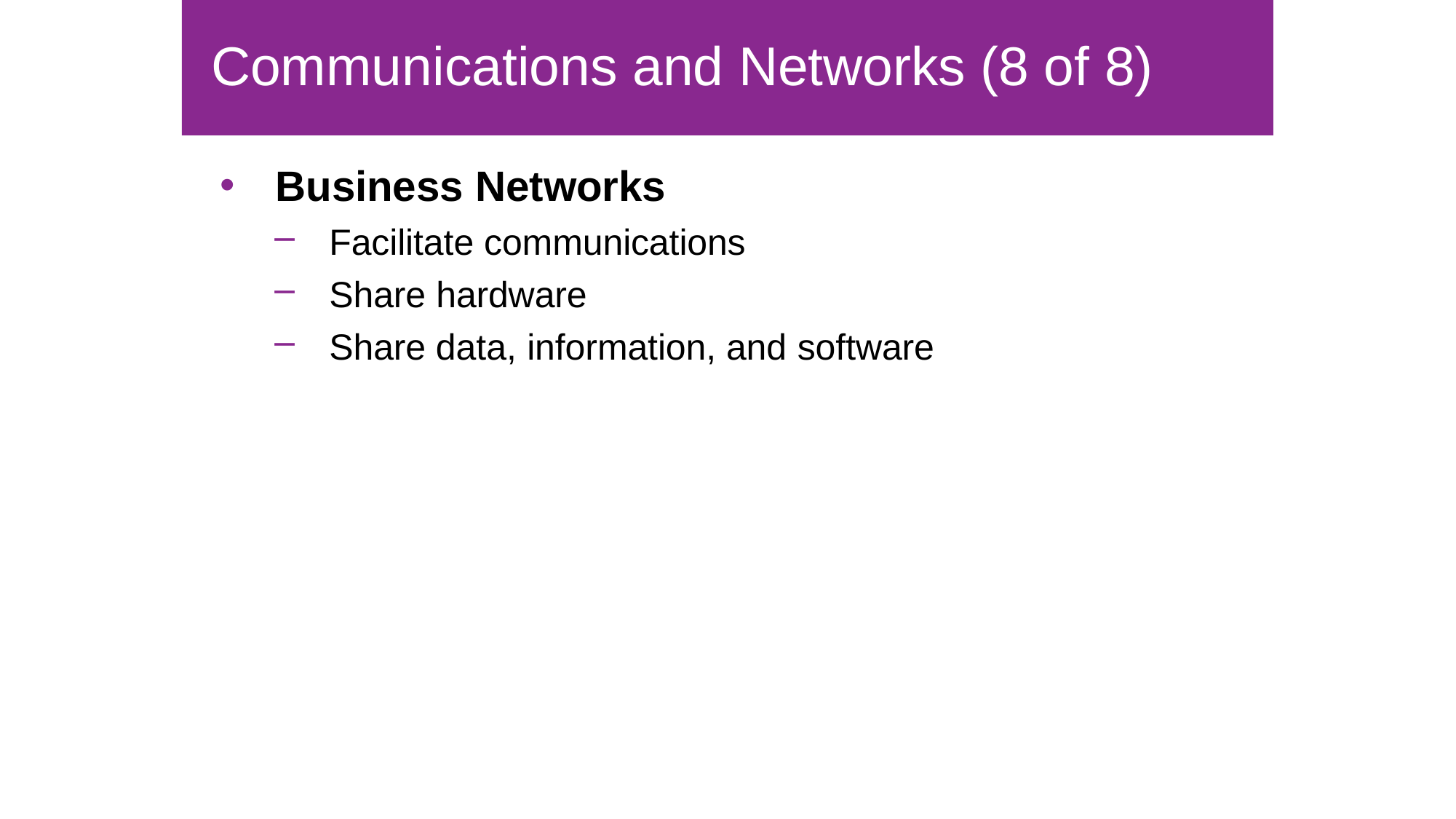

# Communications and Networks (8 of 8)
Business Networks
Facilitate communications
Share hardware
Share data, information, and software
Copyright © 2018 Cengage Learning®. May not be scanned, copied or duplicated, or  posted to a publicly accessible website, in whole or in part.
1-58